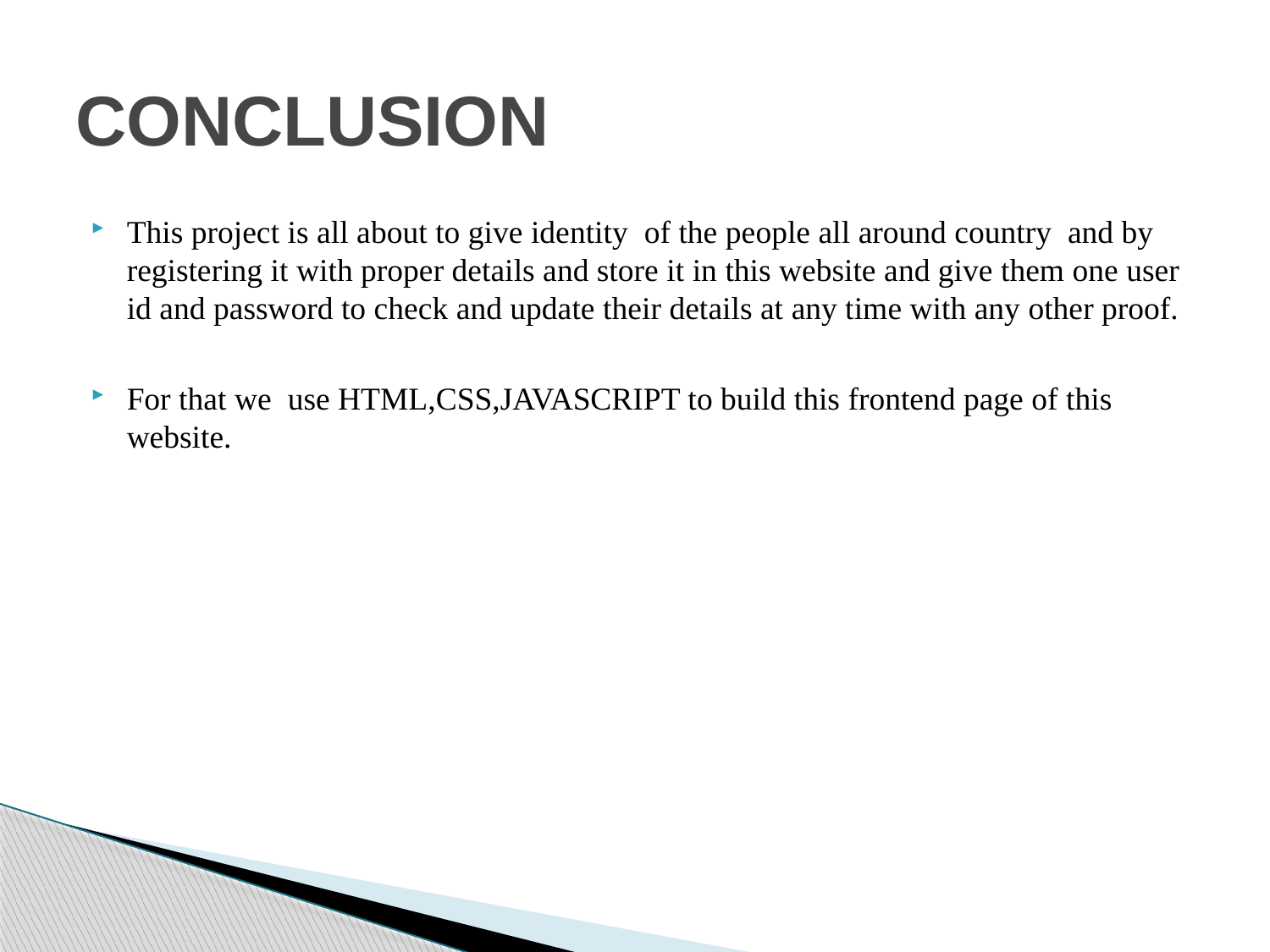

# CONCLUSION
This project is all about to give identity  of the people all around country  and by registering it with proper details and store it in this website and give them one user id and password to check and update their details at any time with any other proof.

For that we  use HTML,CSS,JAVASCRIPT to build this frontend page of this website.